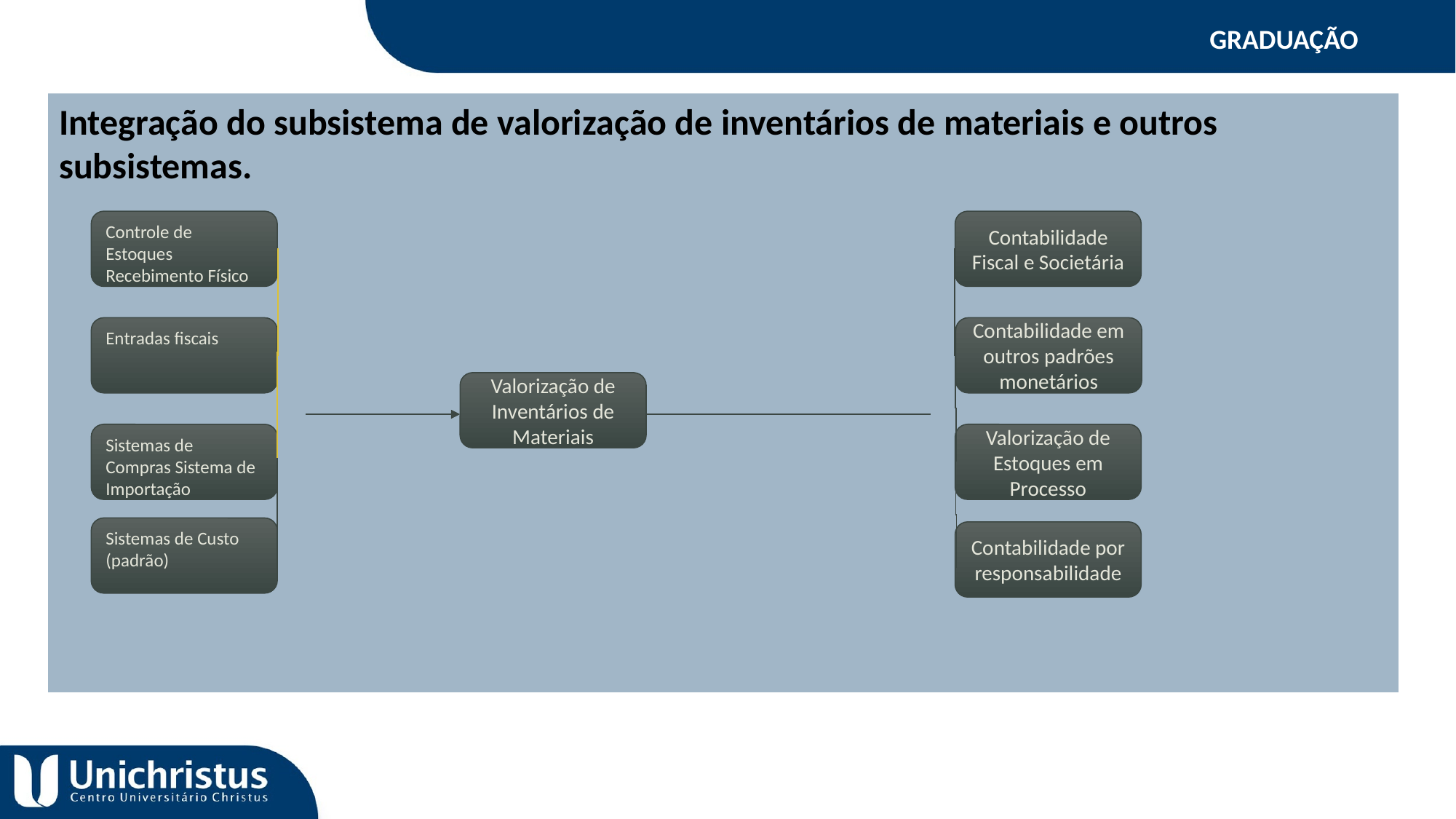

GRADUAÇÃO
Integração do subsistema de valorização de inventários de materiais e outros subsistemas.

Controle de Estoques Recebimento Físico
Contabilidade Fiscal e Societária
Entradas fiscais
Contabilidade em outros padrões monetários
Valorização de Inventários de Materiais
Sistemas de Compras Sistema de Importação
Valorização de Estoques em Processo
Sistemas de Custo (padrão)
Contabilidade por responsabilidade